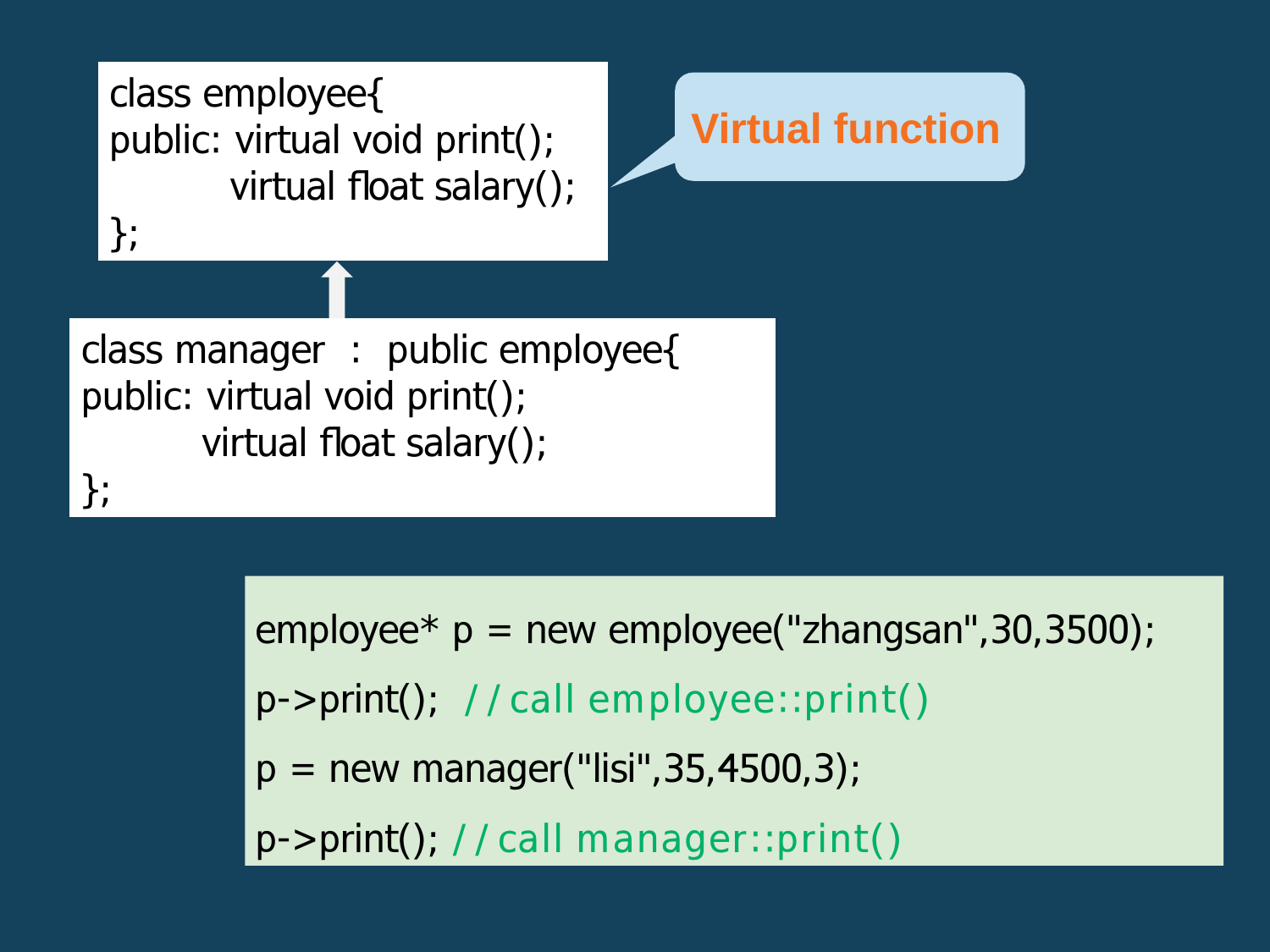

class employee{
public: virtual void print();
          virtual float salary();
};
Virtual function

class manager  :  public employee{
public: virtual void print();
          virtual float salary();
};
employee* p = new employee("zhangsan",30,3500);
p->print();  //call employee::print()
p = new manager("lisi",35,4500,3);
p->print(); //call manager::print()